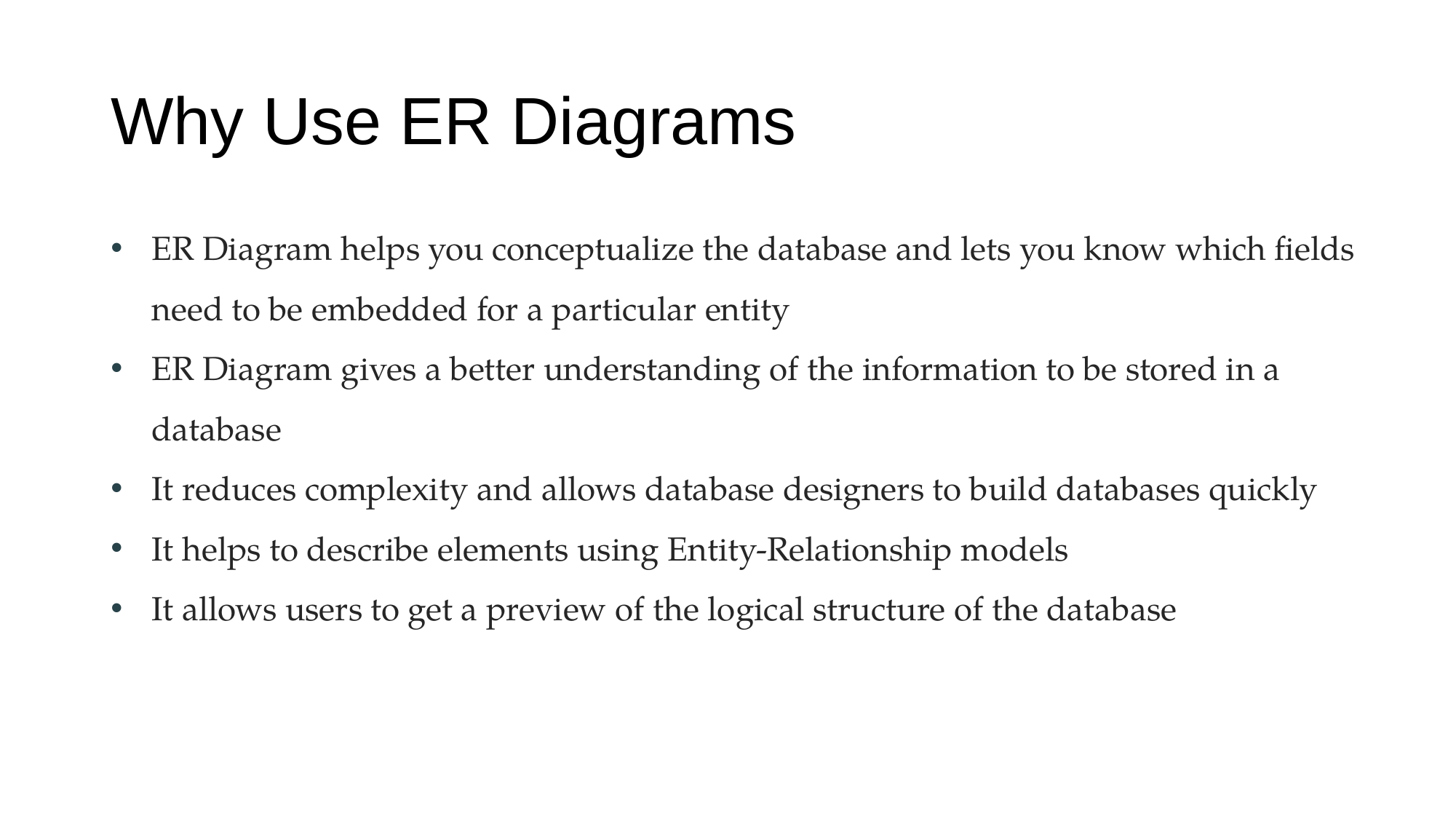

# Why Use ER Diagrams
ER Diagram helps you conceptualize the database and lets you know which fields need to be embedded for a particular entity
ER Diagram gives a better understanding of the information to be stored in a database
It reduces complexity and allows database designers to build databases quickly
It helps to describe elements using Entity-Relationship models
It allows users to get a preview of the logical structure of the database